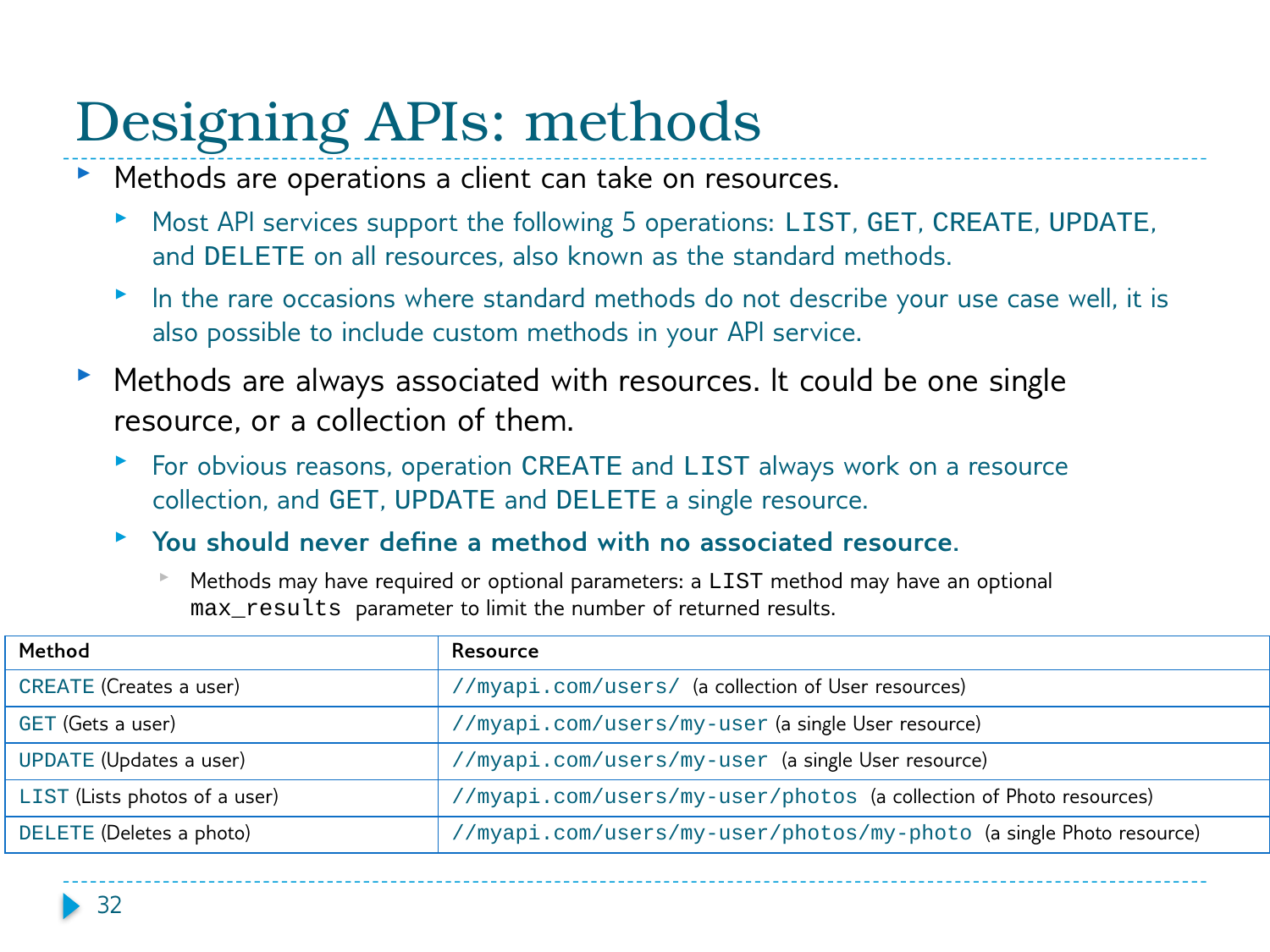

# Designing APIs: methods
Methods are operations a client can take on resources.
Most API services support the following 5 operations: LIST, GET, CREATE, UPDATE, and DELETE on all resources, also known as the standard methods.
In the rare occasions where standard methods do not describe your use case well, it is also possible to include custom methods in your API service.
Methods are always associated with resources. It could be one single resource, or a collection of them.
For obvious reasons, operation CREATE and LIST always work on a resource collection, and GET, UPDATE and DELETE a single resource.
You should never define a method with no associated resource.
Methods may have required or optional parameters: a LIST method may have an optional max_results parameter to limit the number of returned results.
| Method | Resource |
| --- | --- |
| CREATE (Creates a user) | //myapi.com/users/ (a collection of User resources) |
| GET (Gets a user) | //myapi.com/users/my-user (a single User resource) |
| UPDATE (Updates a user) | //myapi.com/users/my-user (a single User resource) |
| LIST (Lists photos of a user) | //myapi.com/users/my-user/photos (a collection of Photo resources) |
| DELETE (Deletes a photo) | //myapi.com/users/my-user/photos/my-photo (a single Photo resource) |
32